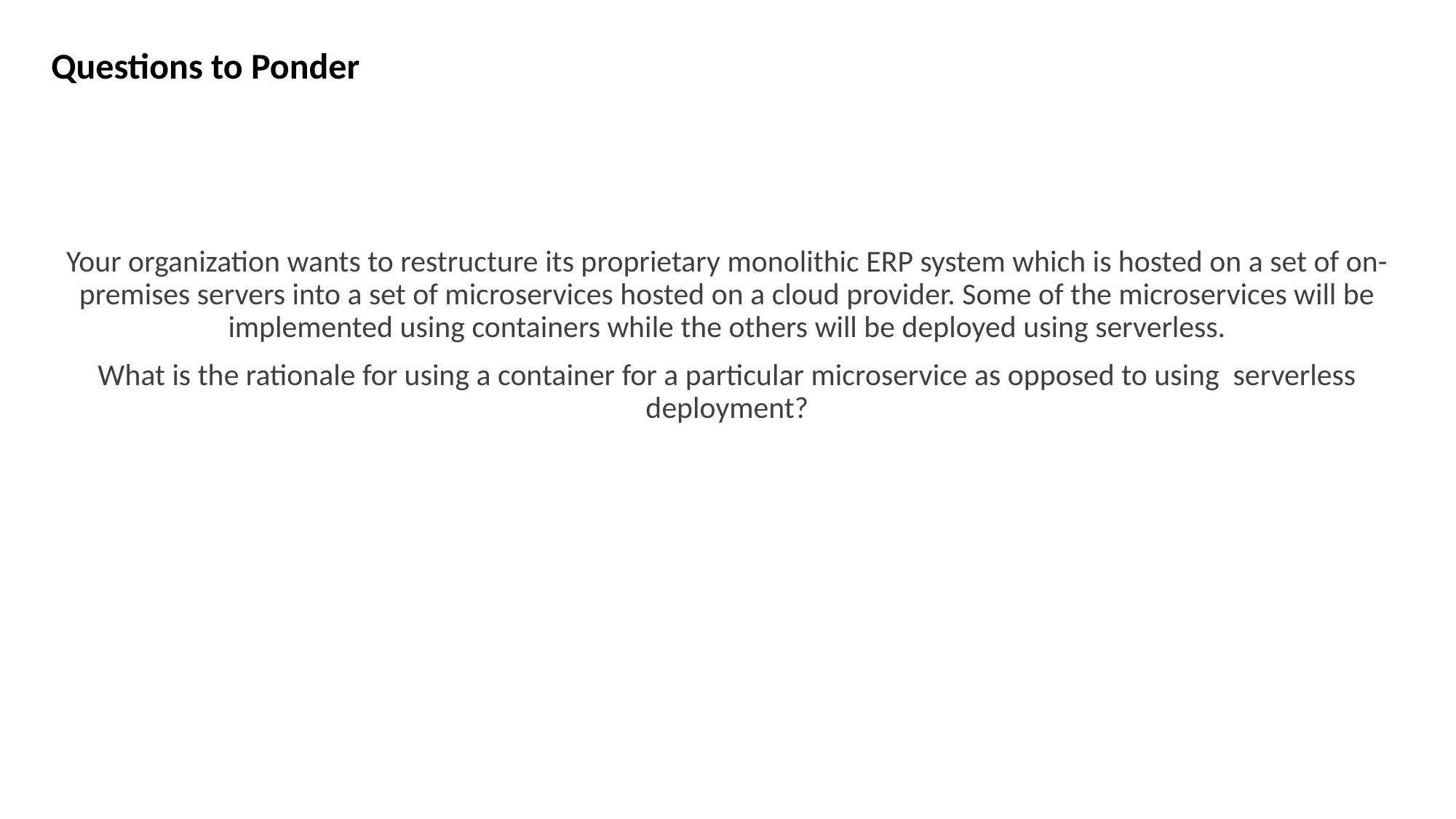

# Questions to Ponder
Your organization wants to restructure its proprietary monolithic ERP system which is hosted on a set of on-premises servers into a set of microservices hosted on a cloud provider. Some of the microservices will be implemented using containers while the others will be deployed using serverless.
What is the rationale for using a container for a particular microservice as opposed to using  serverless deployment?